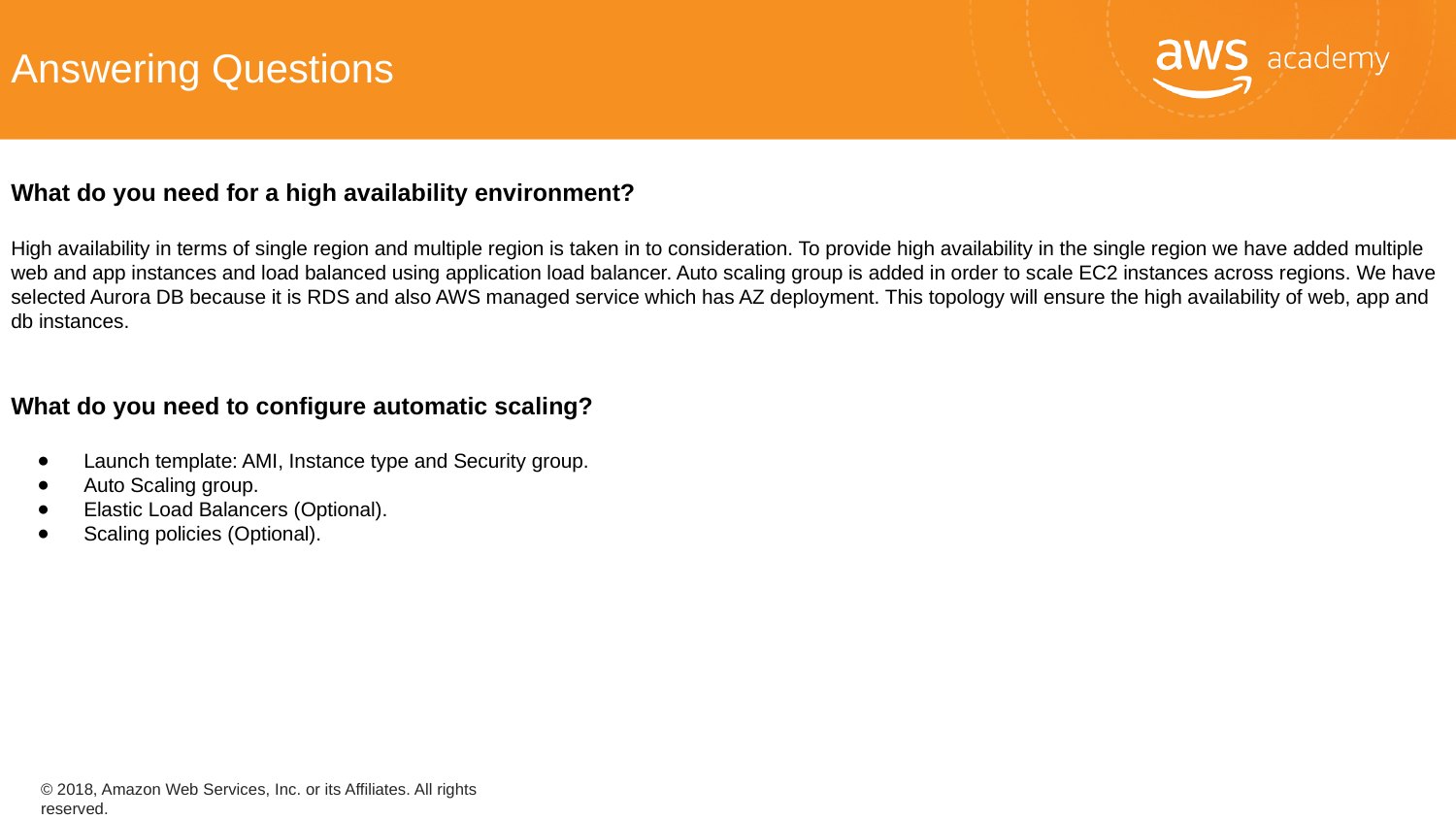

# Answering Questions
What do you need for a high availability environment?

High availability in terms of single region and multiple region is taken in to consideration. To provide high availability in the single region we have added multiple web and app instances and load balanced using application load balancer. Auto scaling group is added in order to scale EC2 instances across regions. We have selected Aurora DB because it is RDS and also AWS managed service which has AZ deployment. This topology will ensure the high availability of web, app and db instances.

What do you need to configure automatic scaling?

Launch template: AMI, Instance type and Security group.
Auto Scaling group.
Elastic Load Balancers (Optional).
Scaling policies (Optional).